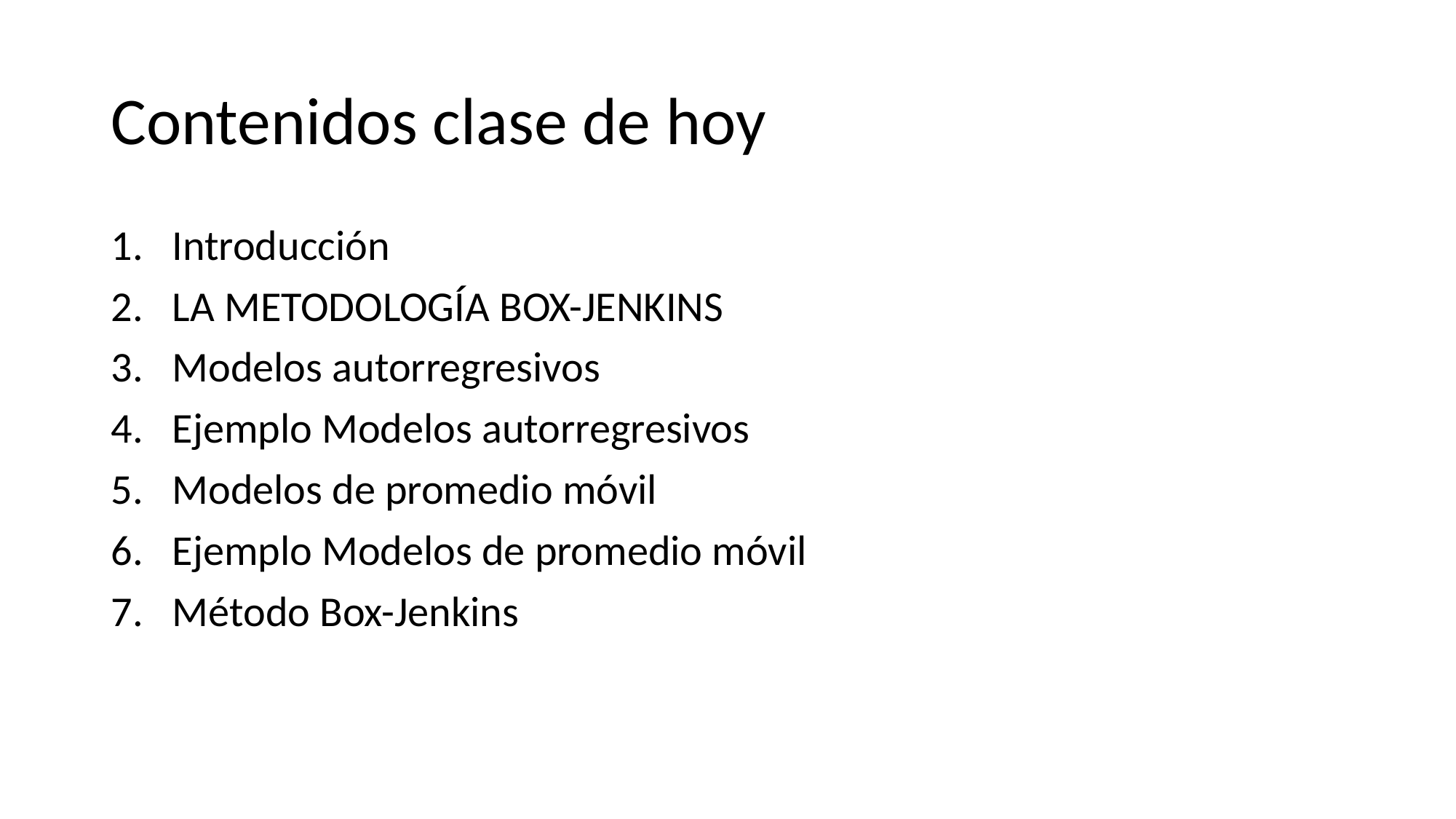

# Contenidos clase de hoy
Introducción
LA METODOLOGÍA BOX-JENKINS
Modelos autorregresivos
Ejemplo Modelos autorregresivos
Modelos de promedio móvil
Ejemplo Modelos de promedio móvil
Método Box-Jenkins